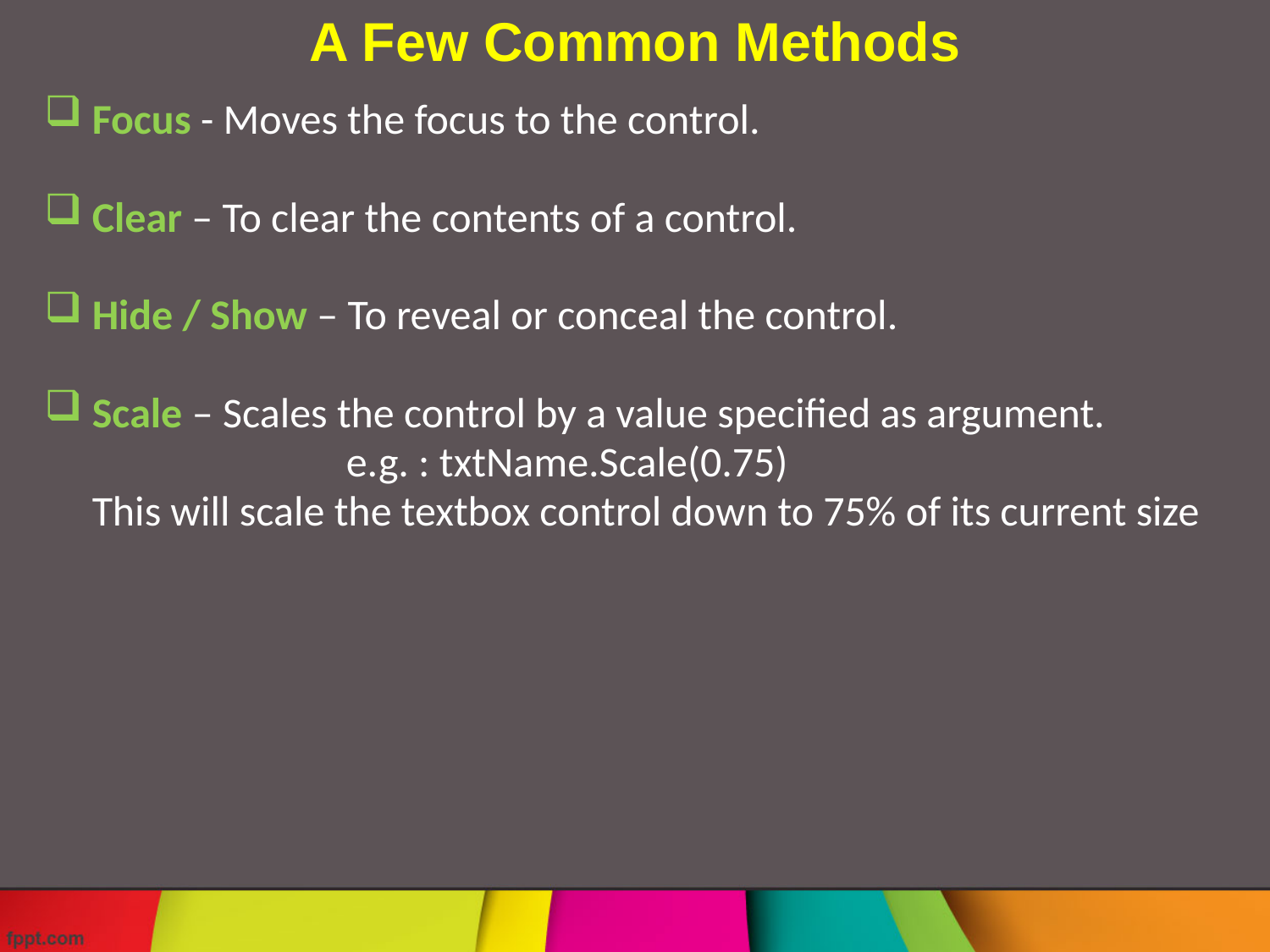

# A Few Common Methods
Focus - Moves the focus to the control.

Clear – To clear the contents of a control.

Hide / Show – To reveal or conceal the control.

Scale – Scales the control by a value specified as argument.
			e.g. : txtName.Scale(0.75)
	This will scale the textbox control down to 75% of its current size